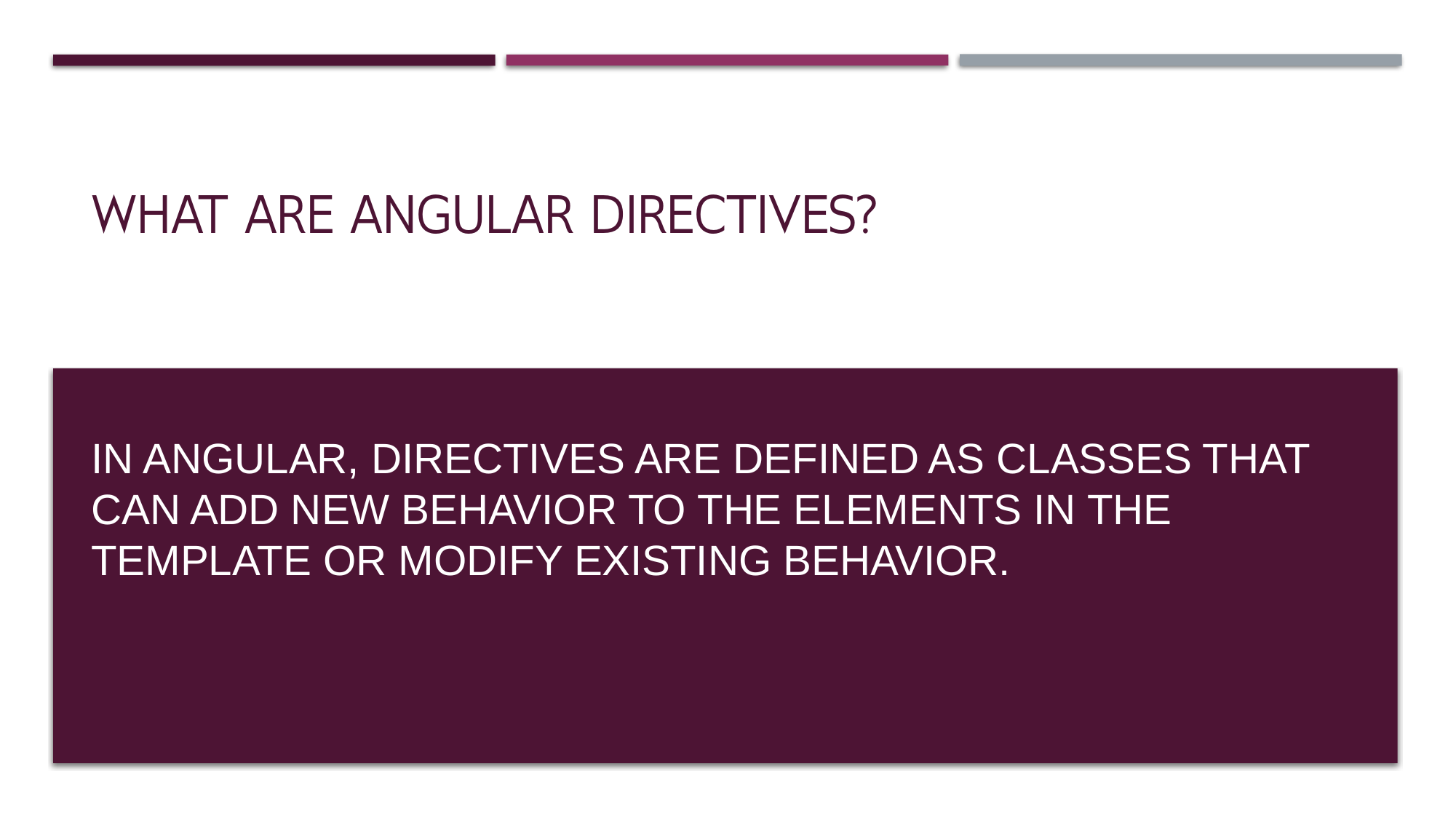

# What are Angular Directives?
In Angular, Directives are defined as classes that can add new behavior to the elements in the template or modify existing behavior.